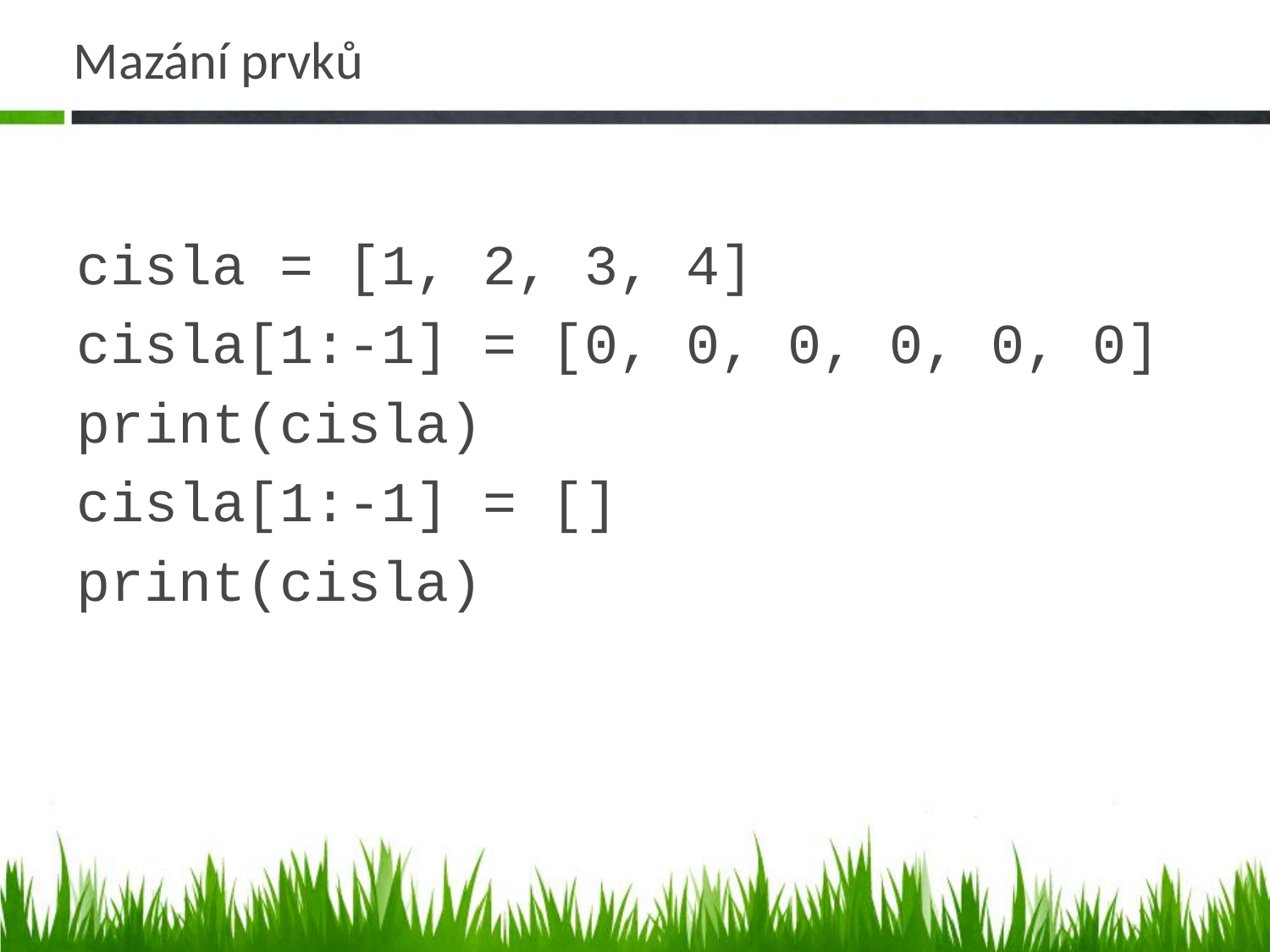

# Mazání prvků
cisla = [1, 2, 3, 4]
cisla[1:-1] = [0, 0, 0, 0, 0, 0]
print(cisla)
cisla[1:-1] = []
print(cisla)